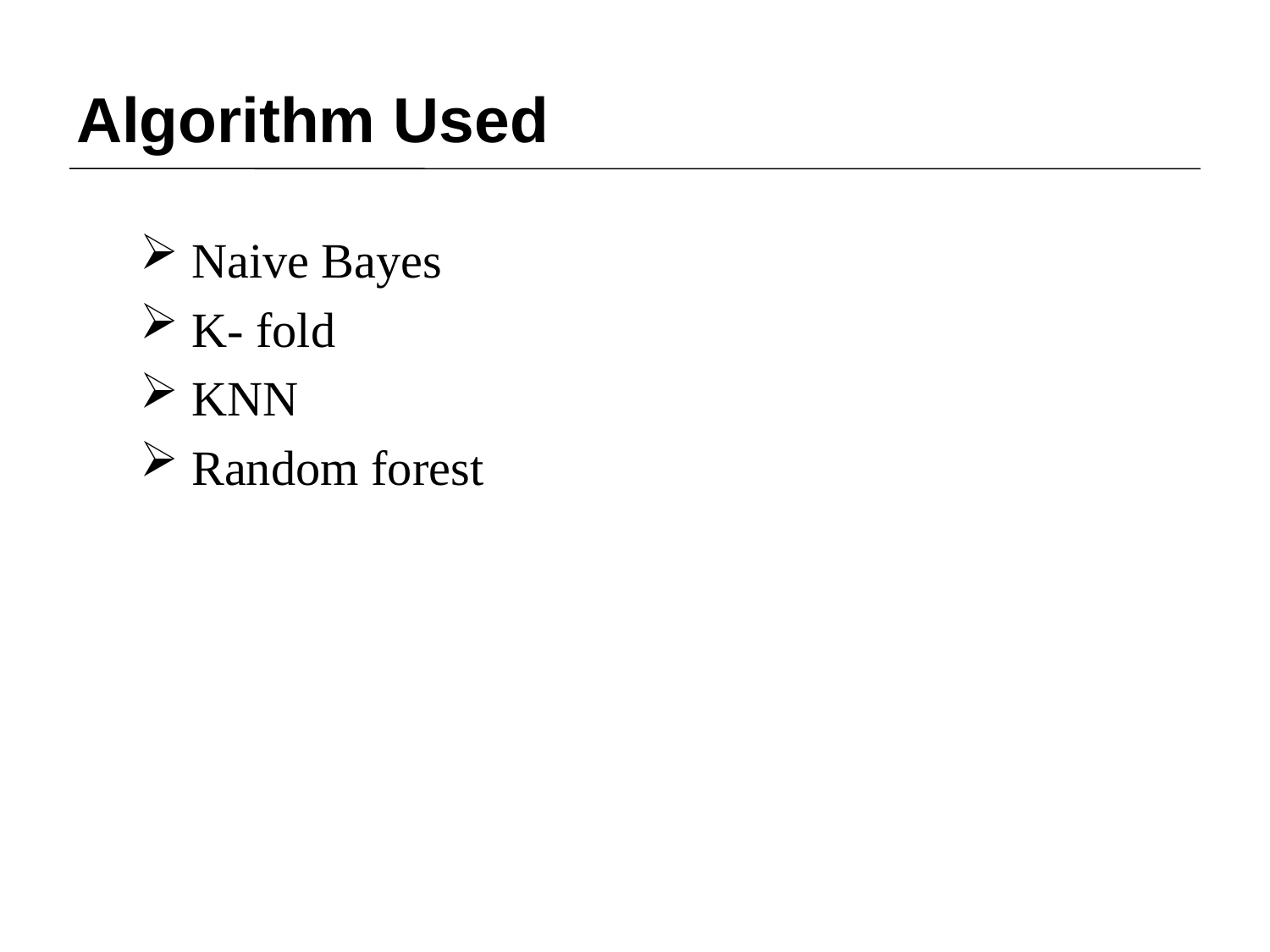

# Algorithm Used
 Naive Bayes
 K- fold
 KNN
 Random forest